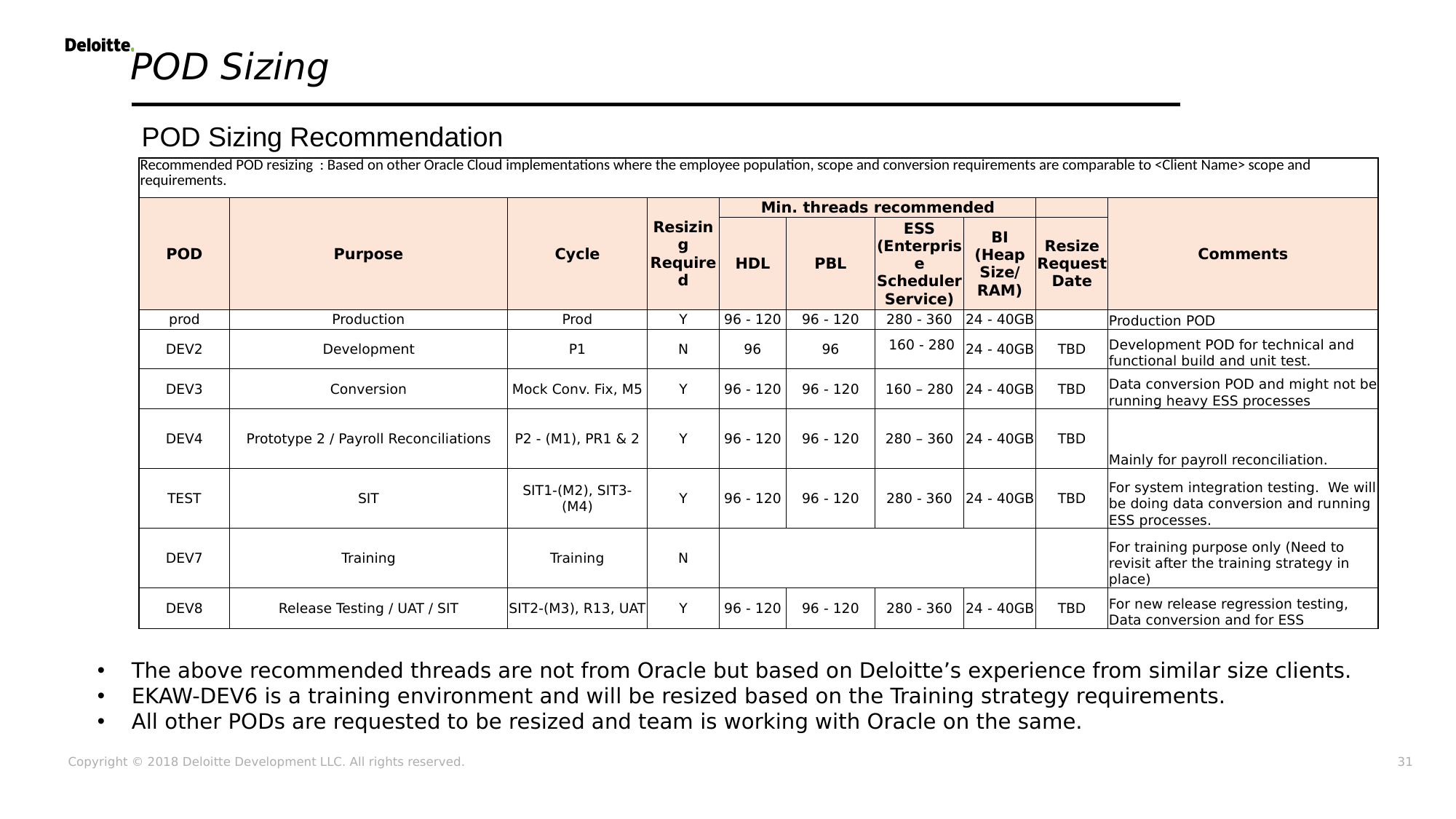

POD Sizing
POD Sizing Recommendation
| Recommended POD resizing : Based on other Oracle Cloud implementations where the employee population, scope and conversion requirements are comparable to <Client Name> scope and requirements. |  |  |  |  |  |  |  |  |  |
| --- | --- | --- | --- | --- | --- | --- | --- | --- | --- |
| POD | Purpose | Cycle | Resizing Required | Min. threads recommended |  |  |  |  | Comments |
|  |  |  |  | HDL | PBL | ESS (Enterprise Scheduler Service) | BI (Heap Size/ RAM) | Resize Request Date |  |
| prod | Production | Prod | Y | 96 - 120 | 96 - 120 | 280 - 360 | 24 - 40GB |  | Production POD |
| DEV2 | Development | P1 | N | 96 | 96 | 160 - 280 | 24 - 40GB | TBD | Development POD for technical and functional build and unit test. |
| DEV3 | Conversion | Mock Conv. Fix, M5 | Y | 96 - 120 | 96 - 120 | 160 – 280 | 24 - 40GB | TBD | Data conversion POD and might not be running heavy ESS processes |
| DEV4 | Prototype 2 / Payroll Reconciliations | P2 - (M1), PR1 & 2 | Y | 96 - 120 | 96 - 120 | 280 – 360 | 24 - 40GB | TBD | Mainly for payroll reconciliation. |
| TEST | SIT | SIT1-(M2), SIT3-(M4) | Y | 96 - 120 | 96 - 120 | 280 - 360 | 24 - 40GB | TBD | For system integration testing. We will be doing data conversion and running ESS processes. |
| DEV7 | Training | Training | N |  |  |  |  |  | For training purpose only (Need to revisit after the training strategy in place) |
| DEV8 | Release Testing / UAT / SIT | SIT2-(M3), R13, UAT | Y | 96 - 120 | 96 - 120 | 280 - 360 | 24 - 40GB | TBD | For new release regression testing, Data conversion and for ESS |
The above recommended threads are not from Oracle but based on Deloitte’s experience from similar size clients.
EKAW-DEV6 is a training environment and will be resized based on the Training strategy requirements.
All other PODs are requested to be resized and team is working with Oracle on the same.